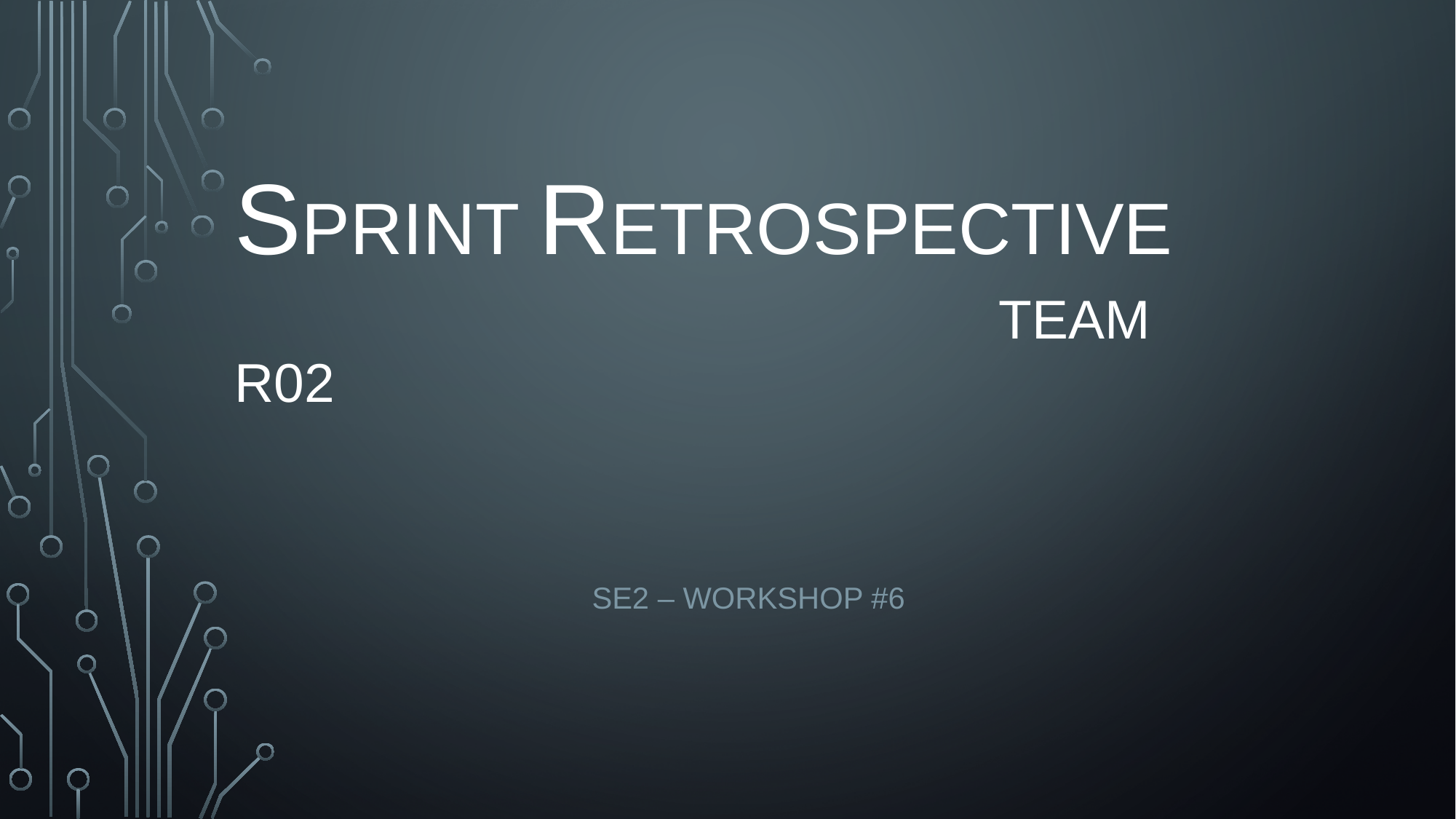

# SPRINT RETROSPECTIVE Team R02
SE2 – Workshop #6